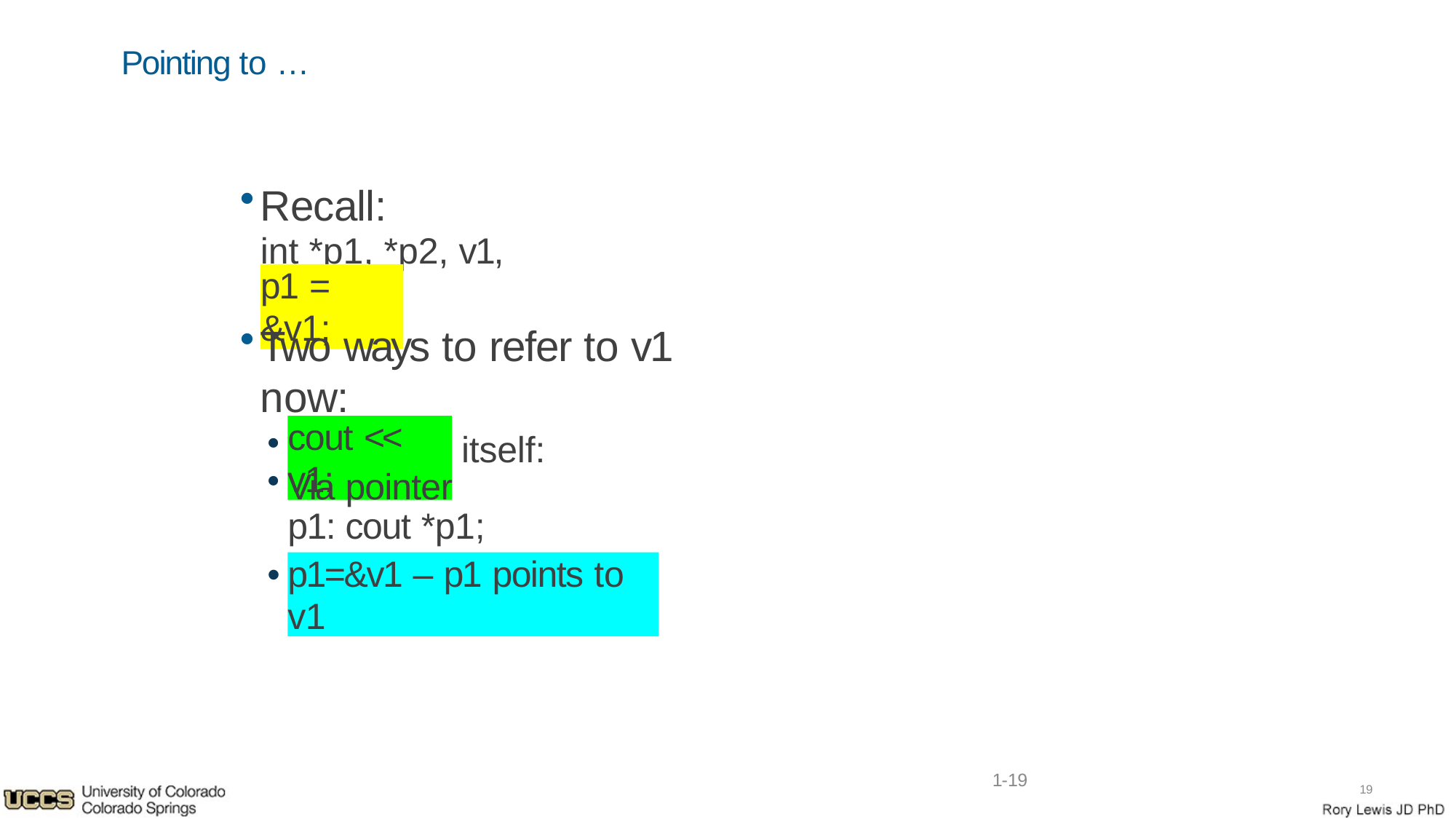

Pointing to …

Recall:
int *p1, *p2, v1, v2;
p1 = &v1;
Two ways to refer to v1 now:
Variable v1 itself:
cout << v1;
Via pointer p1: cout *p1;
•
p1=&v1 – p1 points to v1
1-19
19